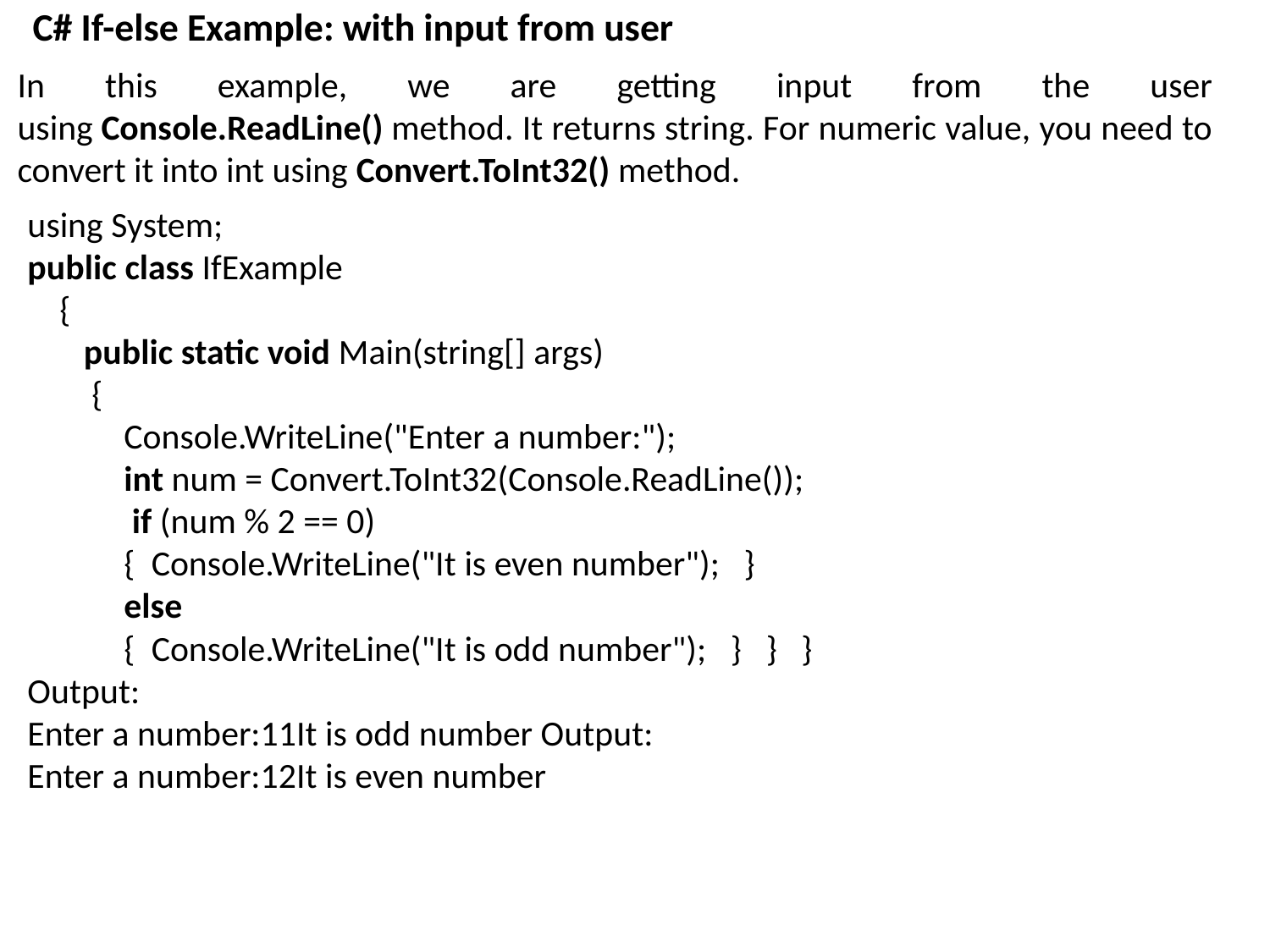

C# If-else Example: with input from user
In this example, we are getting input from the user using Console.ReadLine() method. It returns string. For numeric value, you need to convert it into int using Convert.ToInt32() method.
using System;
public class IfExample
    {
       public static void Main(string[] args)
        {
            Console.WriteLine("Enter a number:");
            int num = Convert.ToInt32(Console.ReadLine());
             if (num % 2 == 0)
            {  Console.WriteLine("It is even number");   }
            else
            {  Console.WriteLine("It is odd number");   }   }   }
Output:
Enter a number:11It is odd number Output:
Enter a number:12It is even number